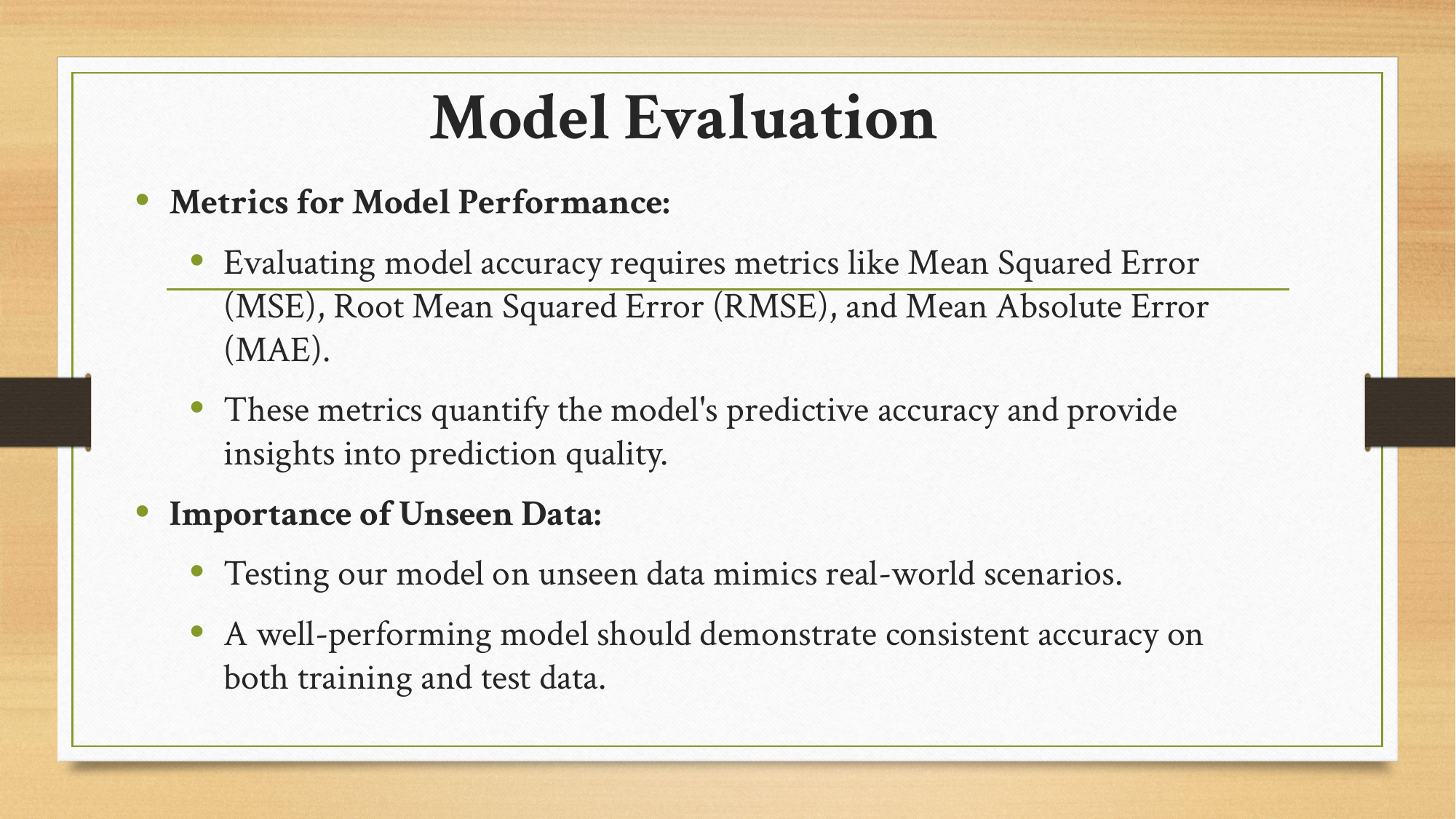

# Model Evaluation
Metrics for Model Performance:
Evaluating model accuracy requires metrics like Mean Squared Error (MSE), Root Mean Squared Error (RMSE), and Mean Absolute Error (MAE).
These metrics quantify the model's predictive accuracy and provide insights into prediction quality.
Importance of Unseen Data:
Testing our model on unseen data mimics real-world scenarios.
A well-performing model should demonstrate consistent accuracy on both training and test data.